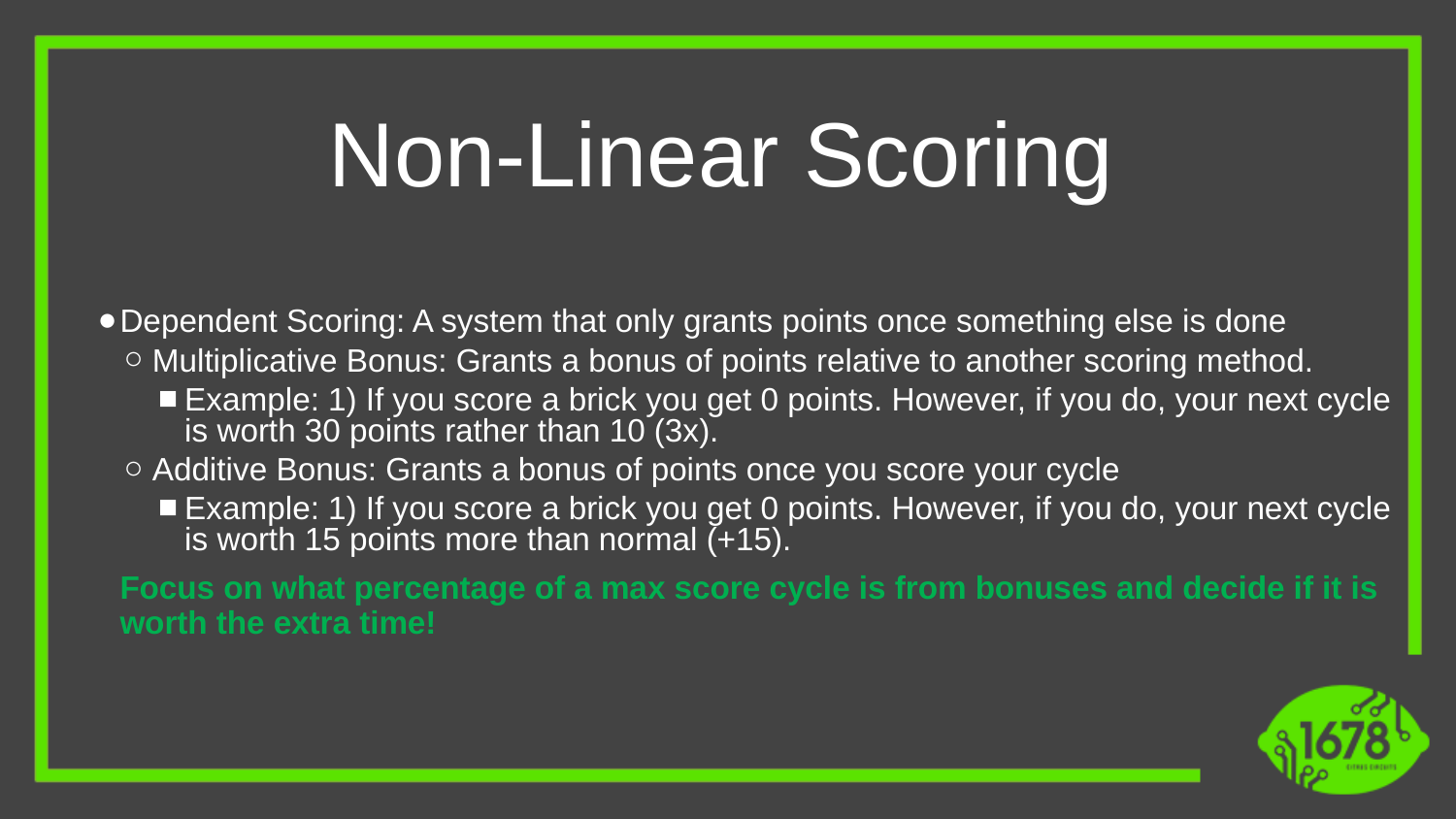

Non-Linear Scoring
Dependent Scoring: A system that only grants points once something else is done
Multiplicative Bonus: Grants a bonus of points relative to another scoring method.
Example: 1) If you score a brick you get 0 points. However, if you do, your next cycle is worth 30 points rather than 10 (3x).
Additive Bonus: Grants a bonus of points once you score your cycle
Example: 1) If you score a brick you get 0 points. However, if you do, your next cycle is worth 15 points more than normal (+15).
Focus on what percentage of a max score cycle is from bonuses and decide if it is worth the extra time!